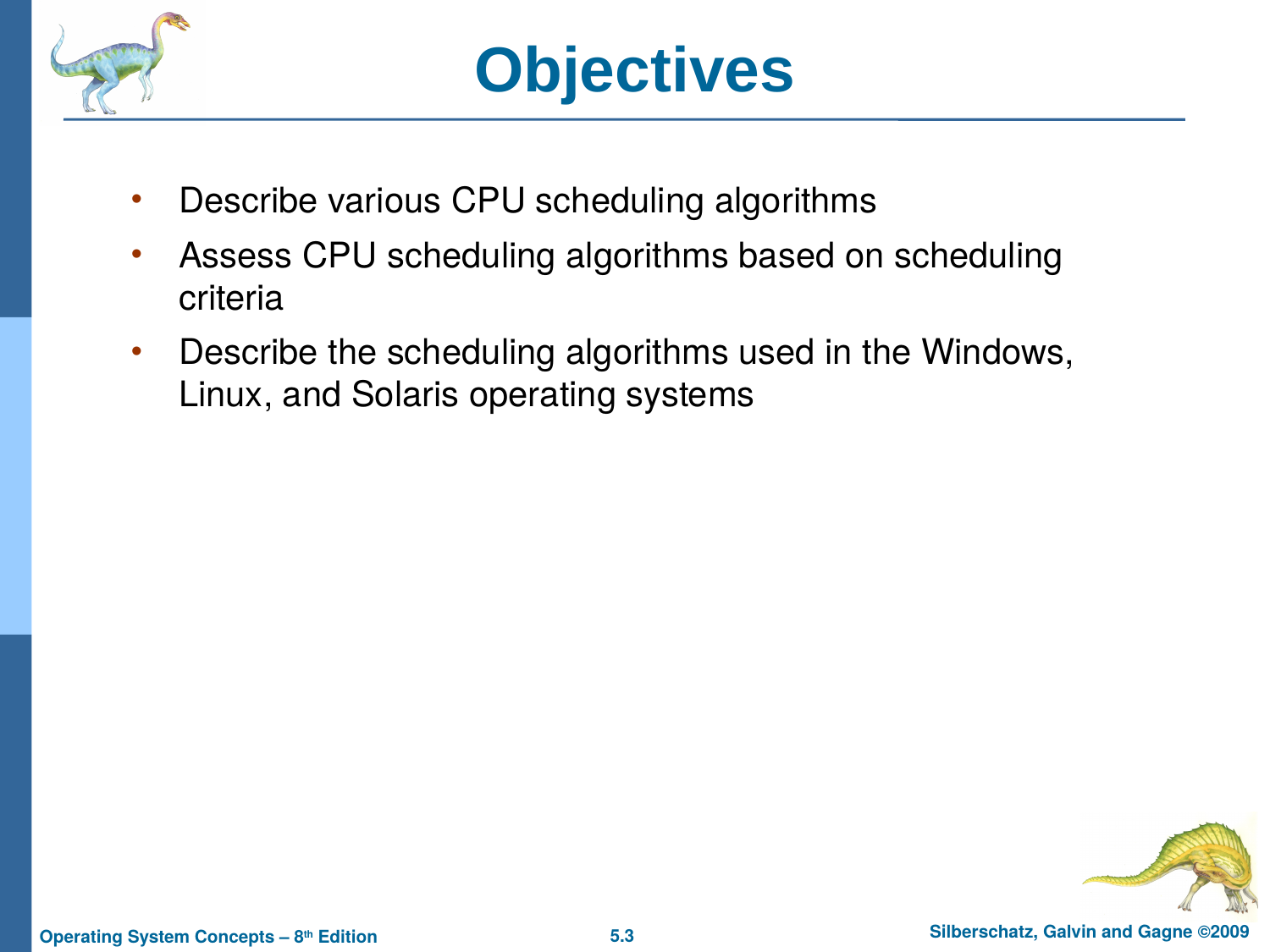

# Objectives
Describe various CPU scheduling algorithms
Assess CPU scheduling algorithms based on scheduling criteria
Describe the scheduling algorithms used in the Windows, Linux, and Solaris operating systems